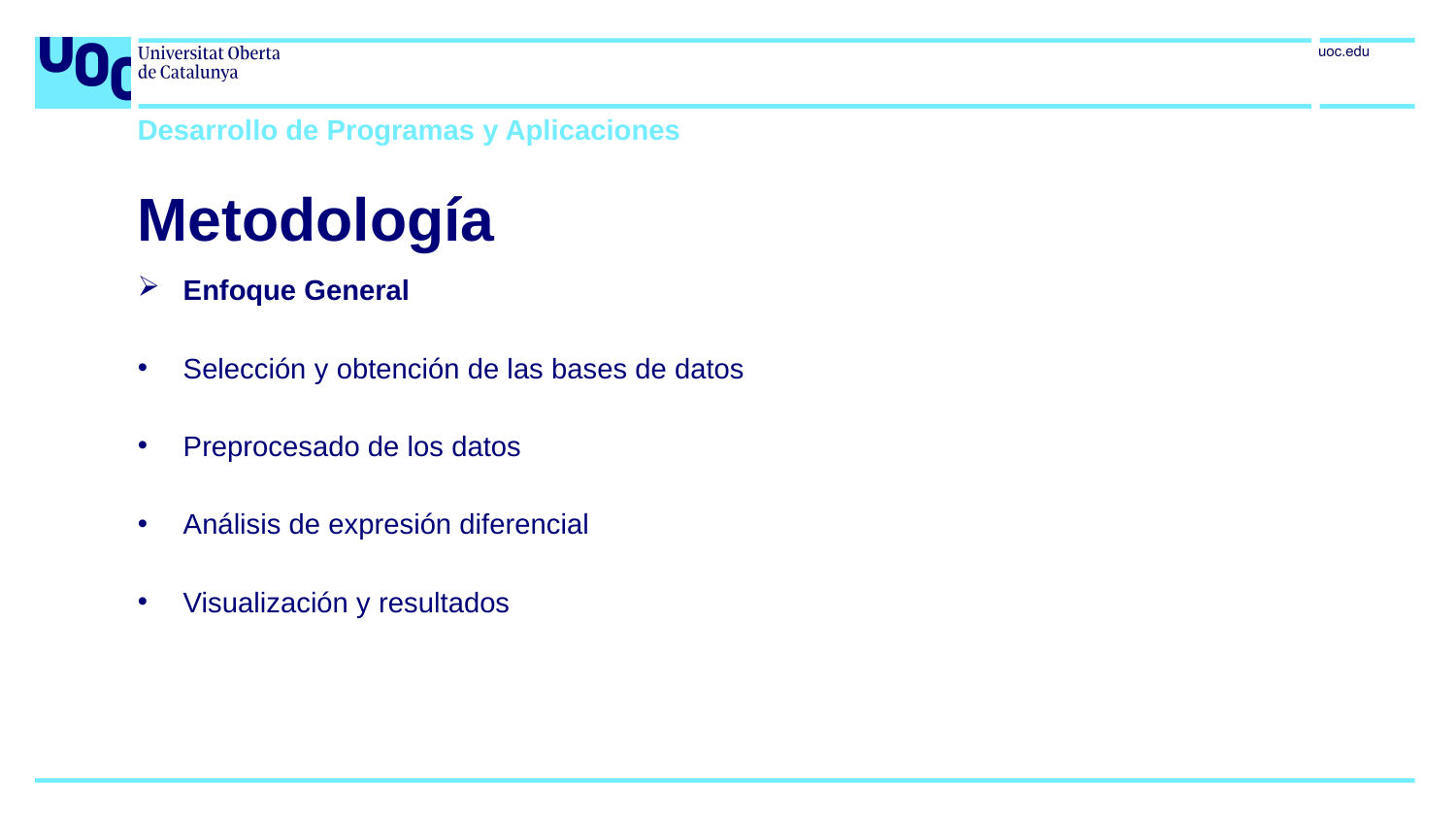

Desarrollo de Programas y Aplicaciones
Metodología
Enfoque General

Selección y obtención de las bases de datos

Preprocesado de los datos

Análisis de expresión diferencial

Visualización y resultados